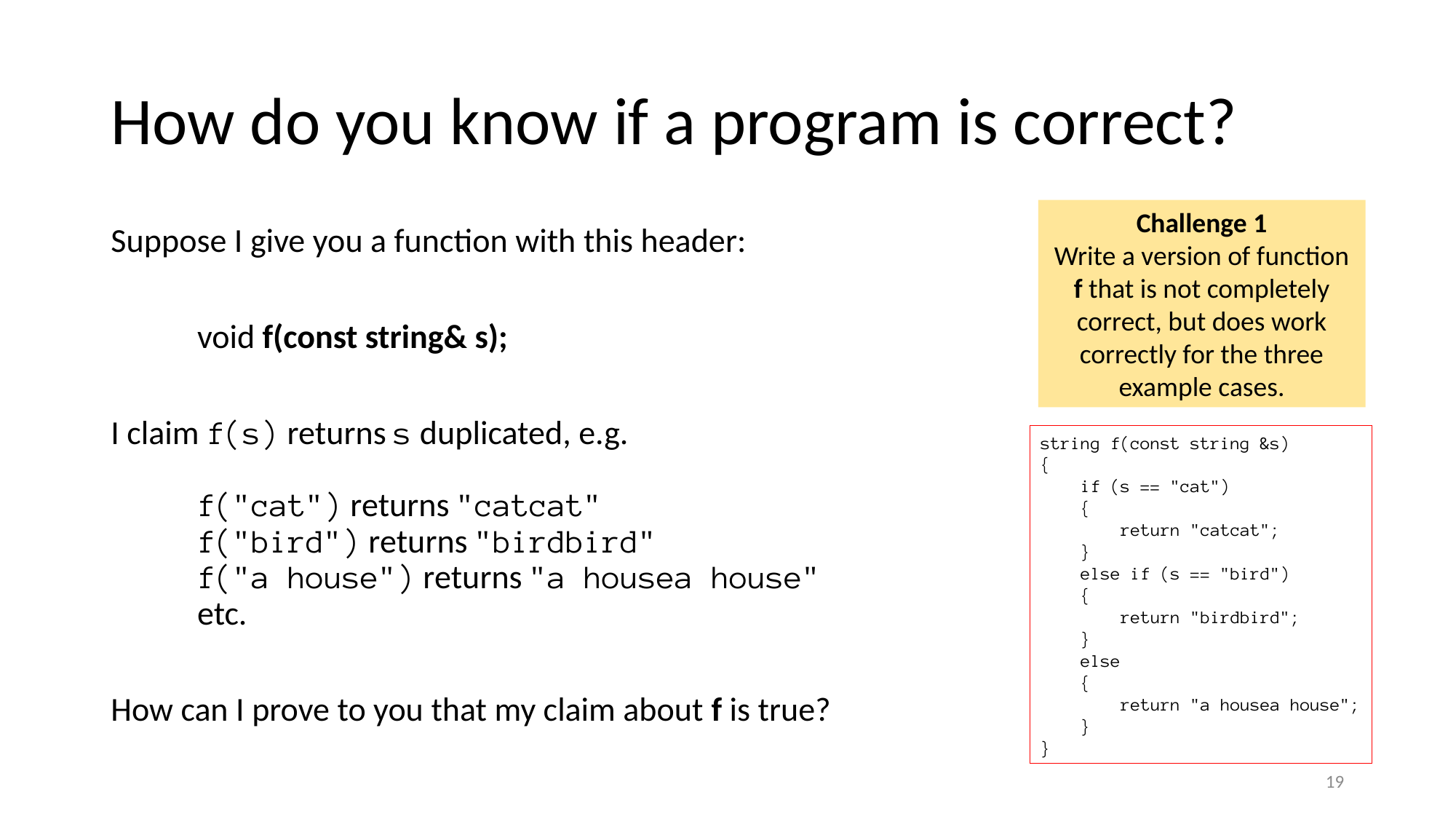

# How do you know if a program is correct?
Challenge 1
Write a version of function f that is not completely correct, but does work correctly for the three example cases.
Suppose I give you a function with this header:

	void f(const string& s);

I claim f(s) returns s duplicated, e.g.
	f("cat") returns "catcat"
	f("bird") returns "birdbird"
	f("a house") returns "a housea house"
	etc.

How can I prove to you that my claim about f is true?

string f(const string &s)
{
    if (s == "cat")
    {
        return "catcat";
    }
    else if (s == "bird")
    {
        return "birdbird";
    }
    else
    {
        return "a housea house";
    }
}
19